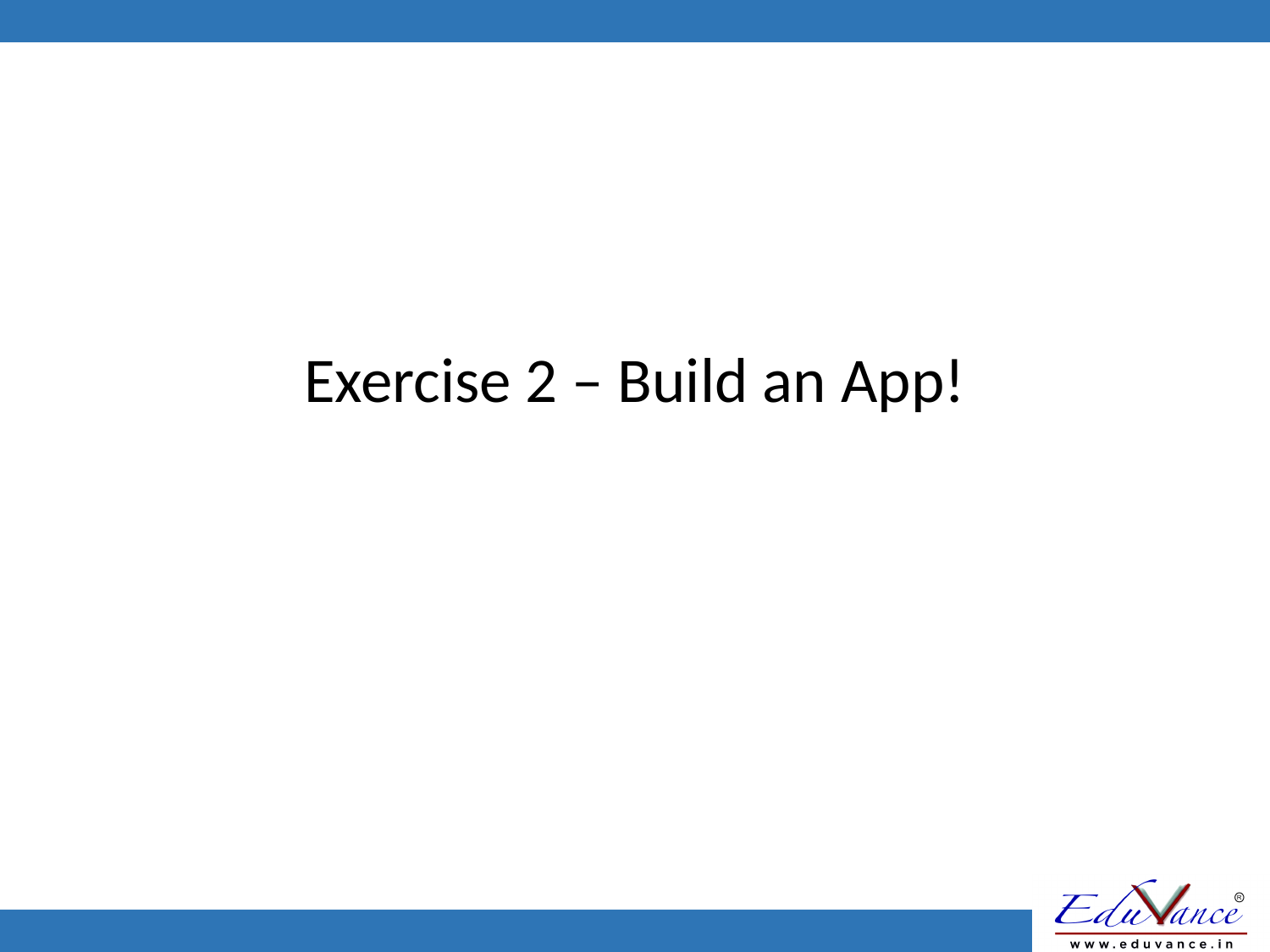

# Exercise 2 – Build an App!